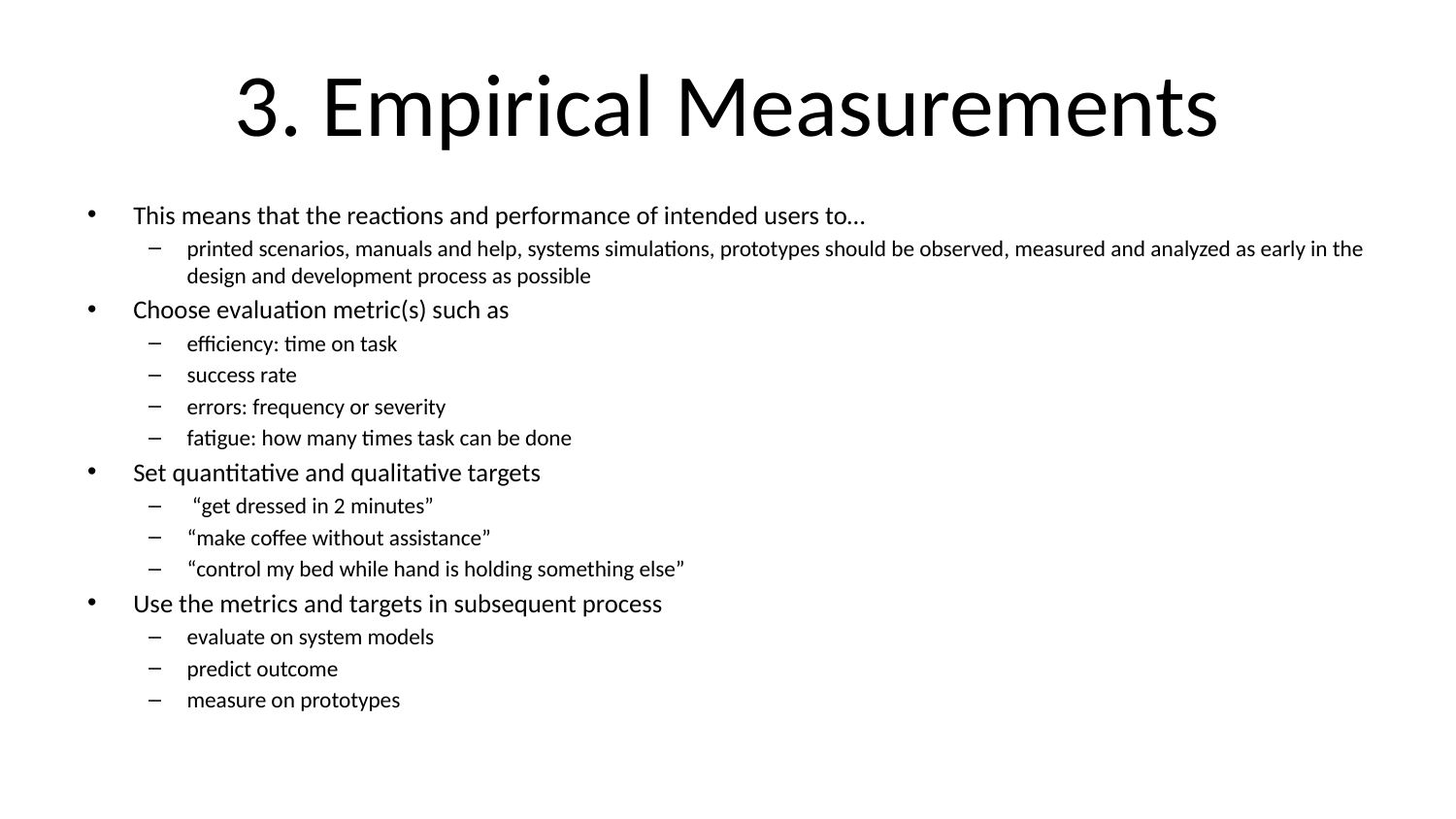

# 3. Empirical Measurements
This means that the reactions and performance of intended users to…
printed scenarios, manuals and help, systems simulations, prototypes should be observed, measured and analyzed as early in the design and development process as possible
Choose evaluation metric(s) such as
efficiency: time on task
success rate
errors: frequency or severity
fatigue: how many times task can be done
Set quantitative and qualitative targets
 “get dressed in 2 minutes”
“make coffee without assistance”
“control my bed while hand is holding something else”
Use the metrics and targets in subsequent process
evaluate on system models
predict outcome
measure on prototypes